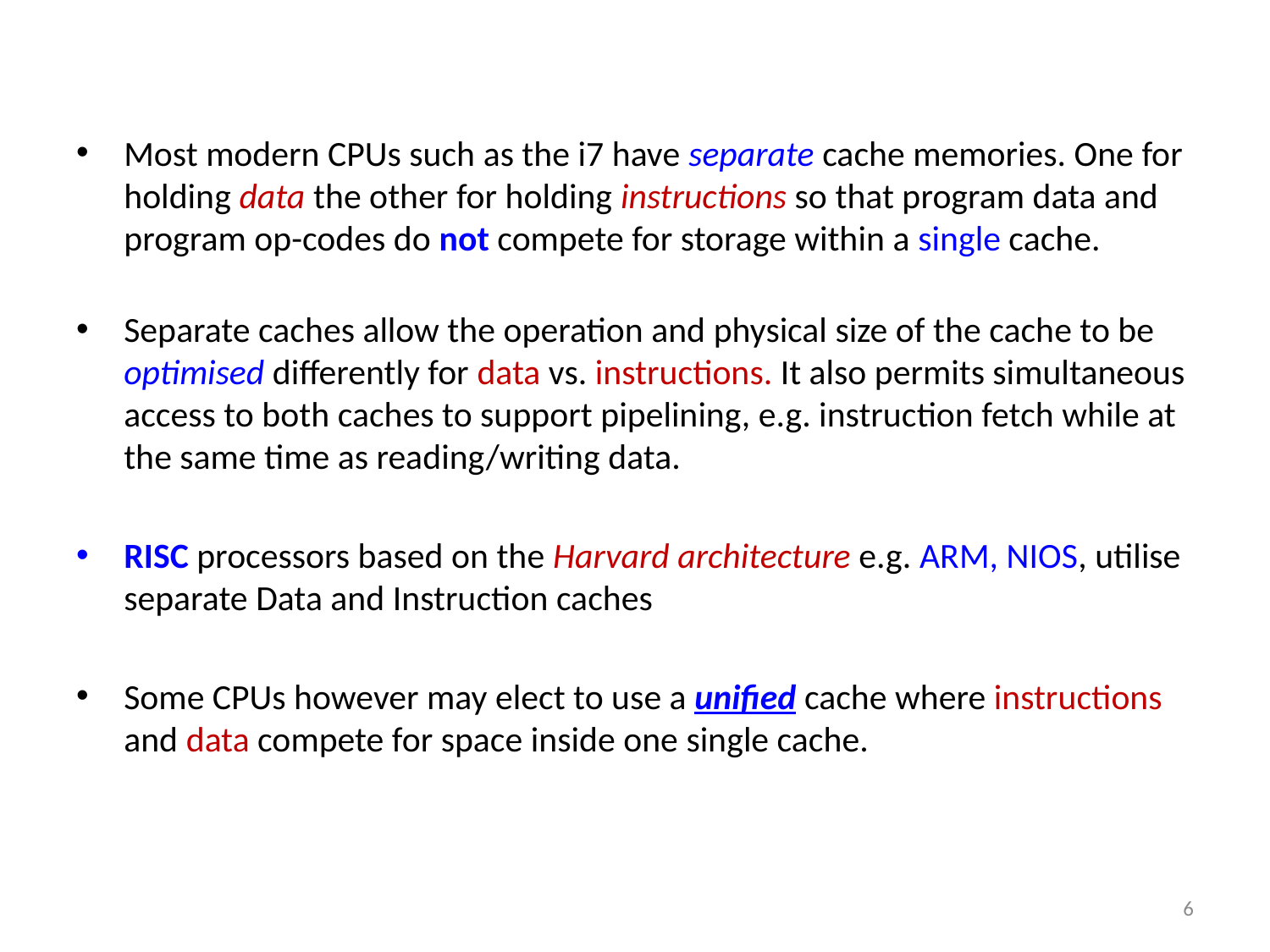

Most modern CPUs such as the i7 have separate cache memories. One for holding data the other for holding instructions so that program data and program op-codes do not compete for storage within a single cache.
Separate caches allow the operation and physical size of the cache to be optimised differently for data vs. instructions. It also permits simultaneous access to both caches to support pipelining, e.g. instruction fetch while at the same time as reading/writing data.

RISC processors based on the Harvard architecture e.g. ARM, NIOS, utilise separate Data and Instruction caches

Some CPUs however may elect to use a unified cache where instructions and data compete for space inside one single cache.

6